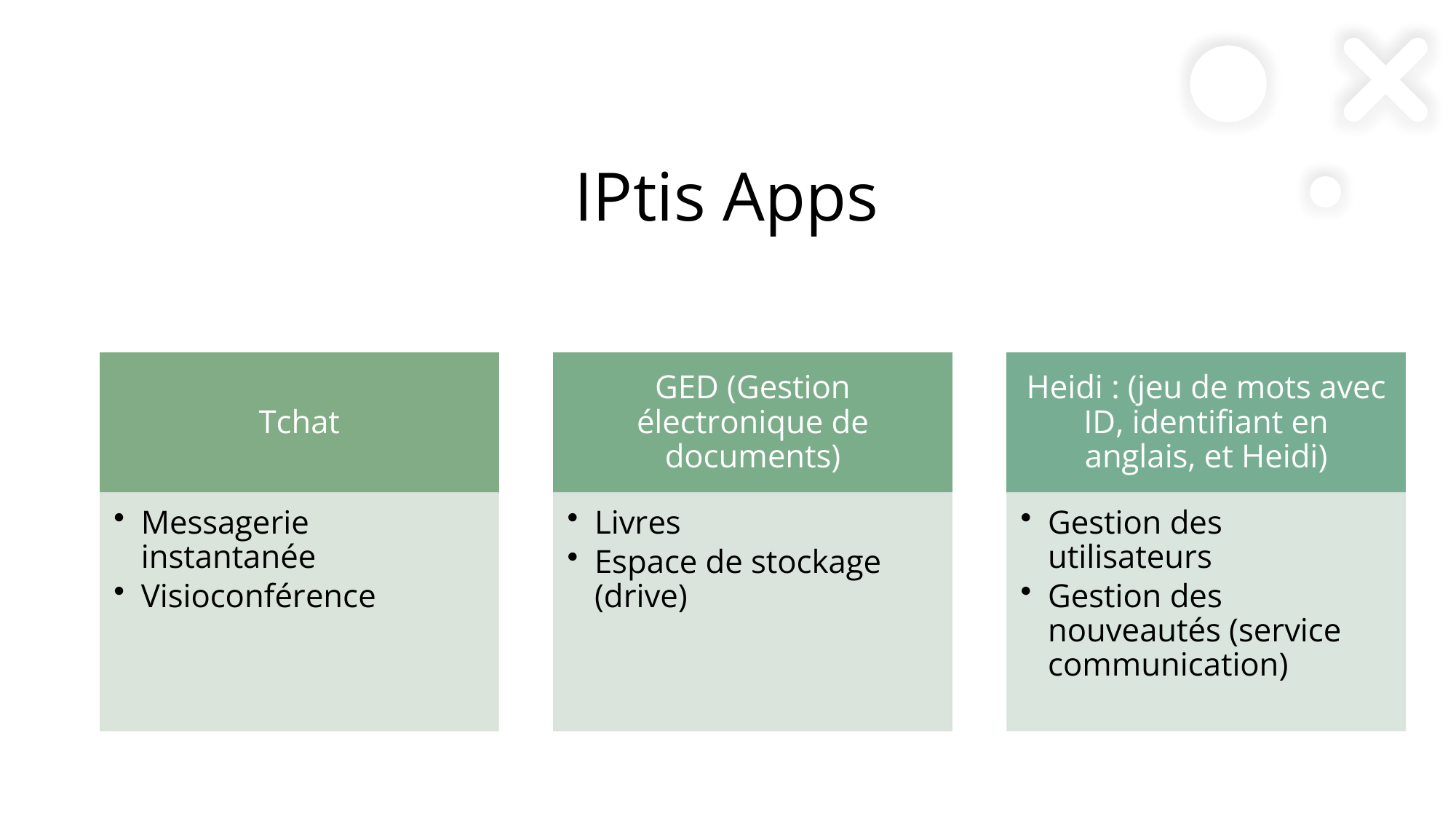

# IPtis Apps
Tchat
Messagerie instantanée
Visioconférence
GED (Gestion électronique de documents)
Livres
Espace de stockage (drive)
Heidi : (jeu de mots avec ID, identifiant en anglais, et Heidi)
Gestion des utilisateurs
Gestion des nouveautés (service communication)